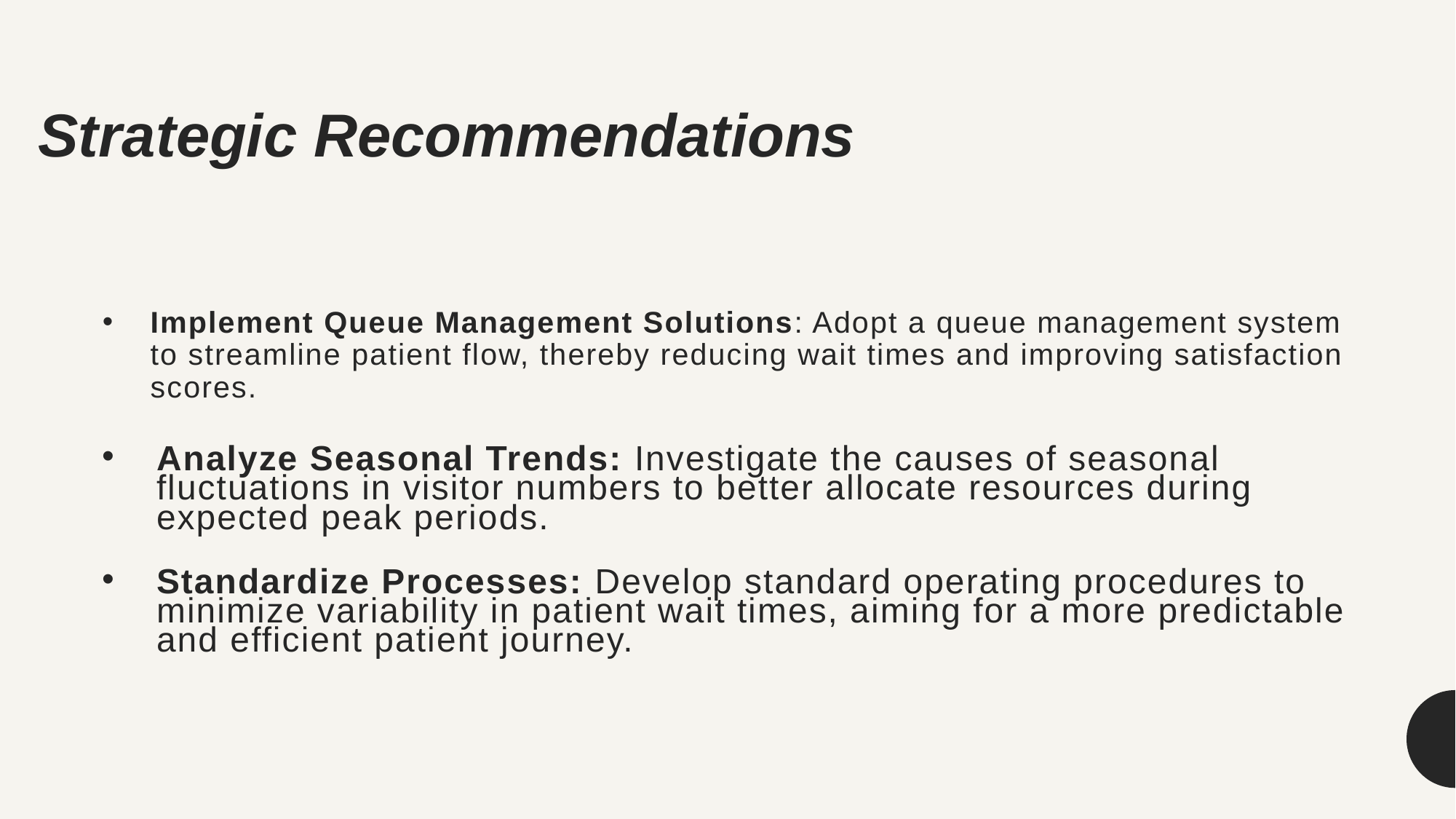

Strategic Recommendations
Implement Queue Management Solutions: Adopt a queue management system to streamline patient flow, thereby reducing wait times and improving satisfaction scores.
Analyze Seasonal Trends: Investigate the causes of seasonal fluctuations in visitor numbers to better allocate resources during expected peak periods.
Standardize Processes: Develop standard operating procedures to minimize variability in patient wait times, aiming for a more predictable and efficient patient journey.